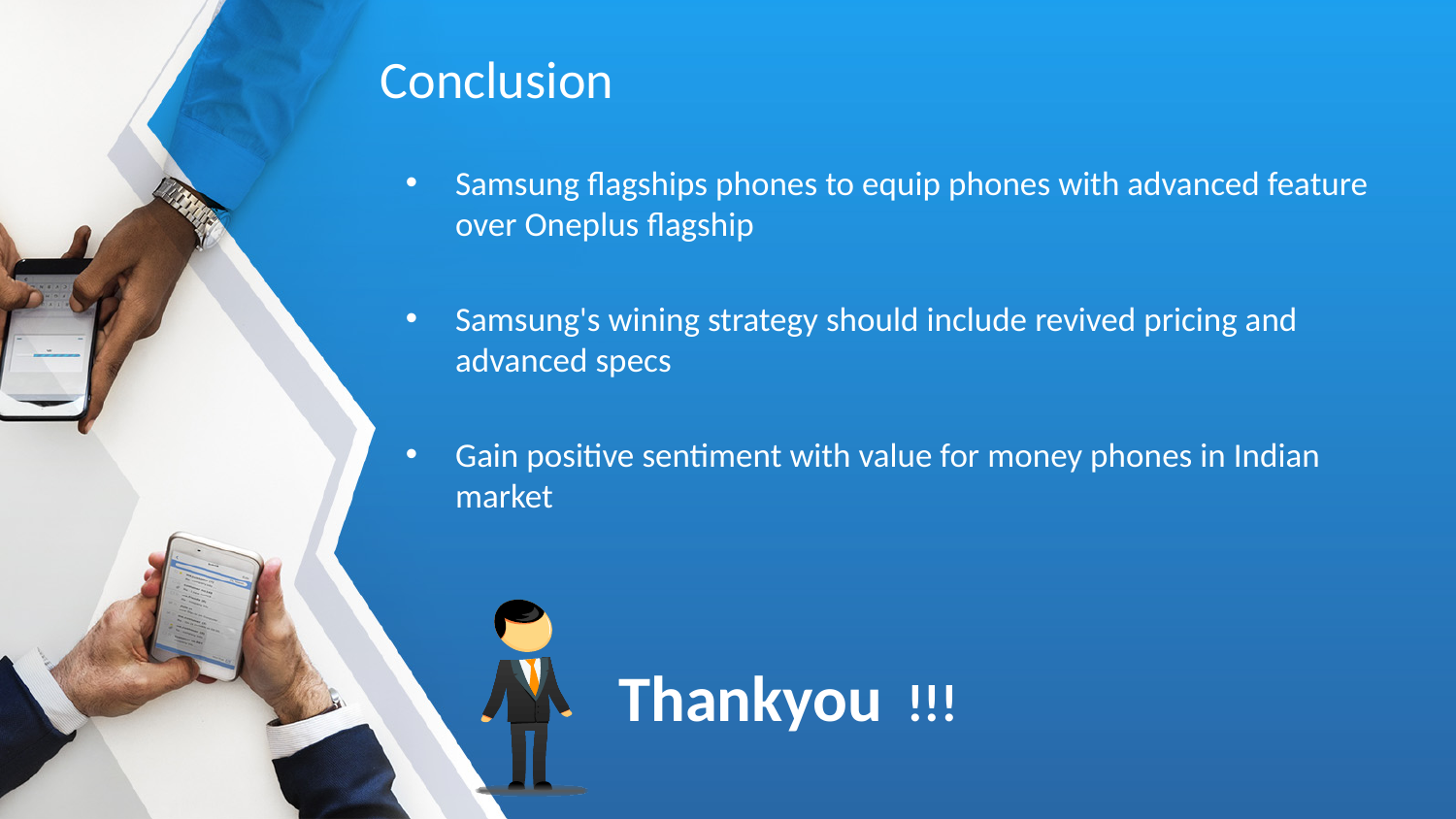

# Conclusion
Samsung flagships phones to equip phones with advanced feature over Oneplus flagship

Samsung's wining strategy should include revived pricing and advanced specs

Gain positive sentiment with value for money phones in Indian market

Thankyou  !!!